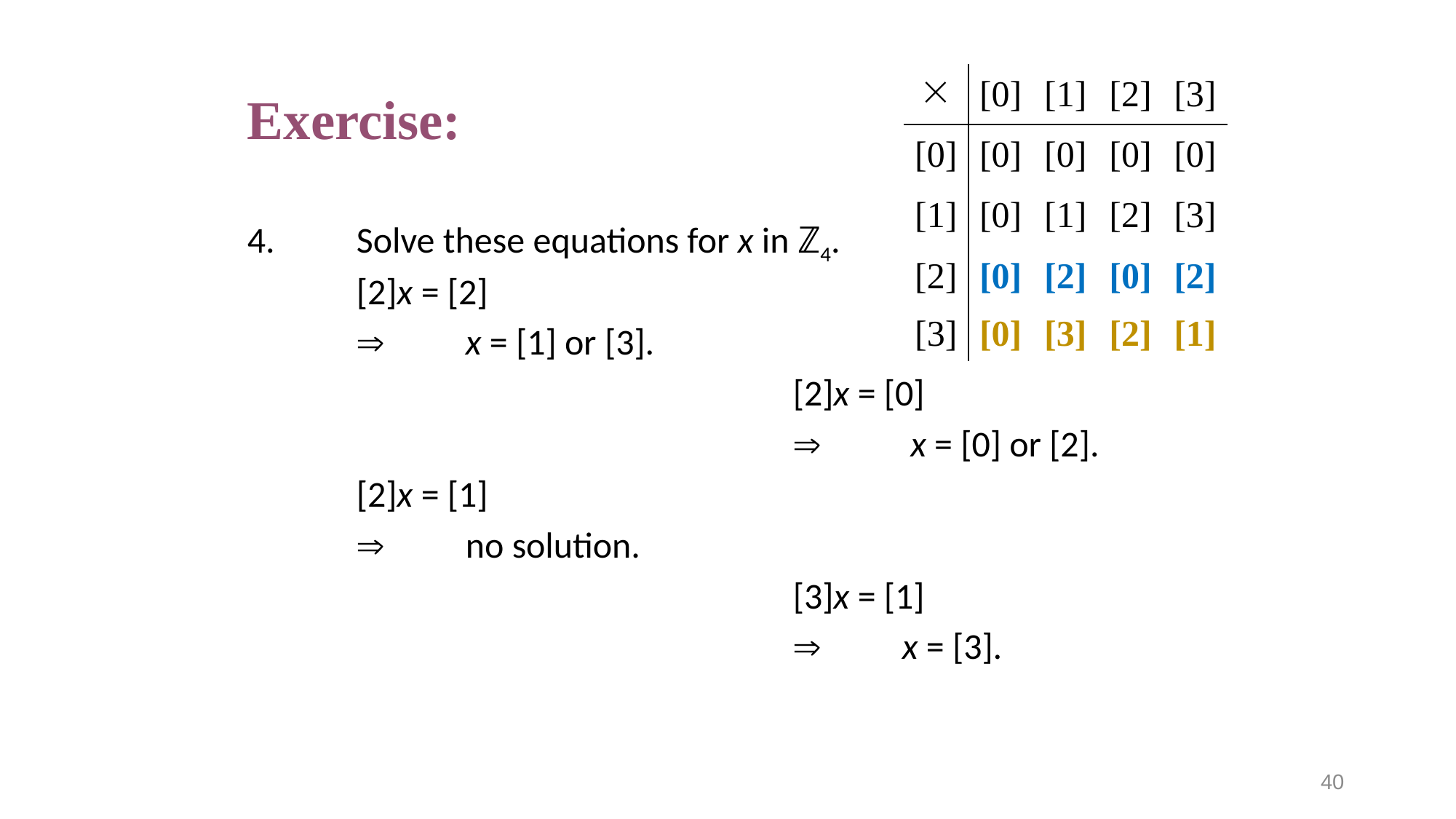

# Exercise:
| × | [0] | [1] | [2] | [3] |
| --- | --- | --- | --- | --- |
| [0] | [0] | [0] | [0] | [0] |
| [1] | [0] | [1] | [2] | [3] |
| [2] | [0] | [2] | [0] | [2] |
| [3] | [0] | [3] | [2] | [1] |
4.	Solve these equations for x in ℤ4.
	[2]x = [2]
	⇒	x = [1] or [3].
					[2]x = [0]
					⇒	 x = [0] or [2].
	[2]x = [1]
	⇒	no solution.
					[3]x = [1]
					⇒	x = [3].
40